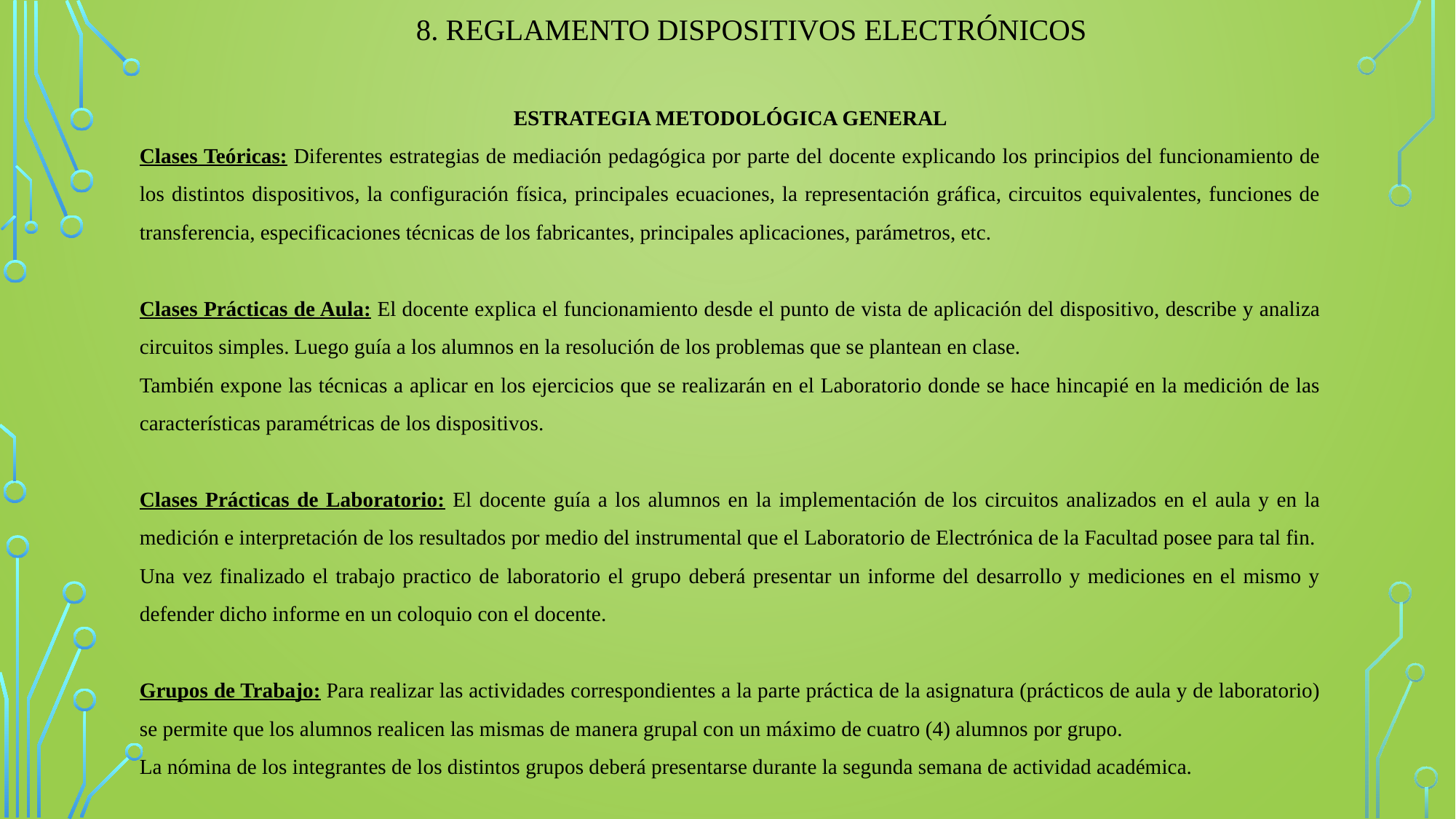

8. REGLAMENTO DISPOSITIVOS ELECTRÓNICOS
ESTRATEGIA METODOLÓGICA GENERAL
Clases Teóricas: Diferentes estrategias de mediación pedagógica por parte del docente explicando los principios del funcionamiento de los distintos dispositivos, la configuración física, principales ecuaciones, la representación gráfica, circuitos equivalentes, funciones de transferencia, especificaciones técnicas de los fabricantes, principales aplicaciones, parámetros, etc.

Clases Prácticas de Aula: El docente explica el funcionamiento desde el punto de vista de aplicación del dispositivo, describe y analiza circuitos simples. Luego guía a los alumnos en la resolución de los problemas que se plantean en clase.
También expone las técnicas a aplicar en los ejercicios que se realizarán en el Laboratorio donde se hace hincapié en la medición de las características paramétricas de los dispositivos.

Clases Prácticas de Laboratorio: El docente guía a los alumnos en la implementación de los circuitos analizados en el aula y en la medición e interpretación de los resultados por medio del instrumental que el Laboratorio de Electrónica de la Facultad posee para tal fin.
Una vez finalizado el trabajo practico de laboratorio el grupo deberá presentar un informe del desarrollo y mediciones en el mismo y defender dicho informe en un coloquio con el docente.

Grupos de Trabajo: Para realizar las actividades correspondientes a la parte práctica de la asignatura (prácticos de aula y de laboratorio) se permite que los alumnos realicen las mismas de manera grupal con un máximo de cuatro (4) alumnos por grupo.
La nómina de los integrantes de los distintos grupos deberá presentarse durante la segunda semana de actividad académica.